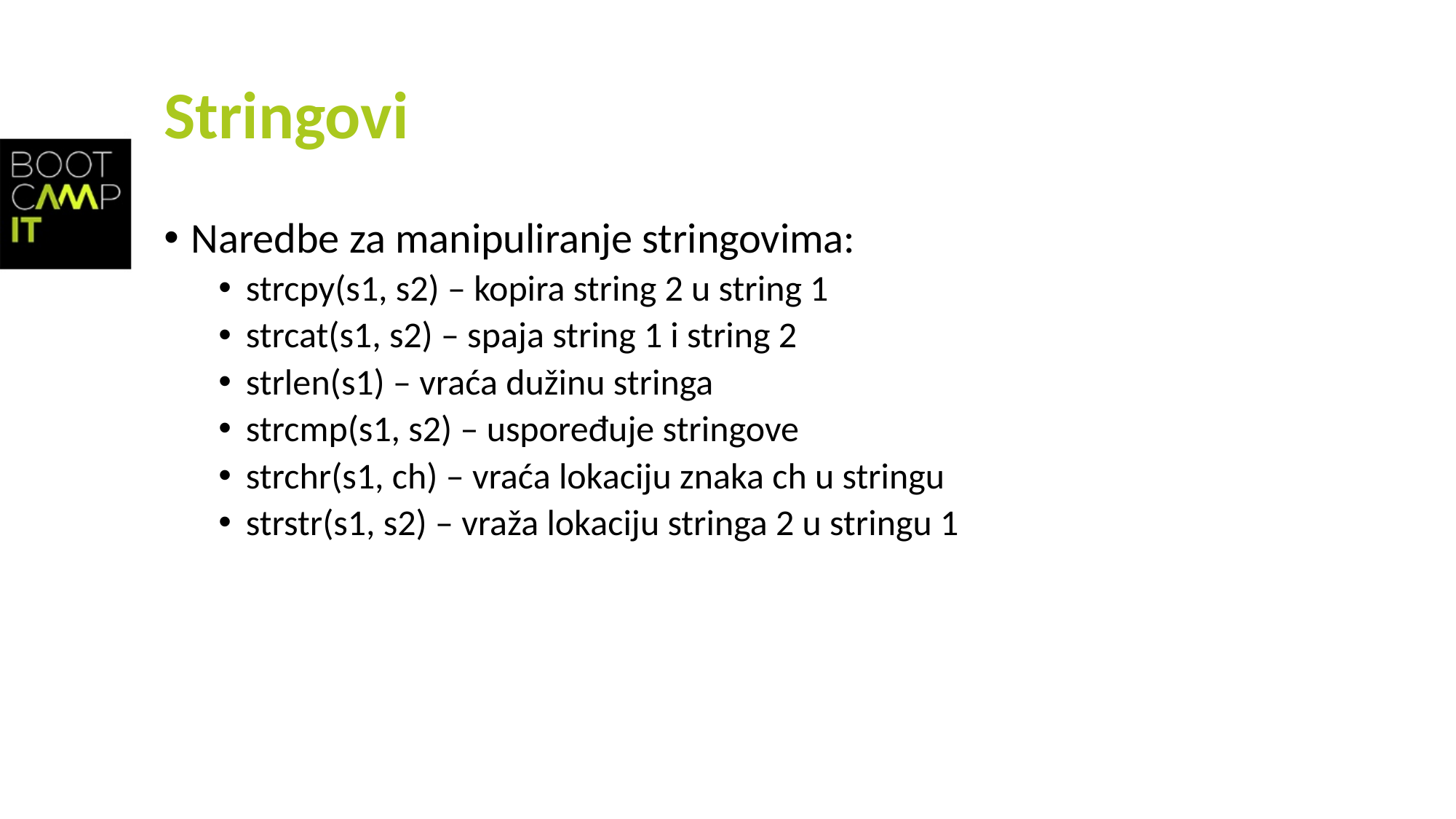

# Stringovi
Naredbe za manipuliranje stringovima:
strcpy(s1, s2) – kopira string 2 u string 1
strcat(s1, s2) – spaja string 1 i string 2
strlen(s1) – vraća dužinu stringa
strcmp(s1, s2) – uspoređuje stringove
strchr(s1, ch) – vraća lokaciju znaka ch u stringu
strstr(s1, s2) – vraža lokaciju stringa 2 u stringu 1